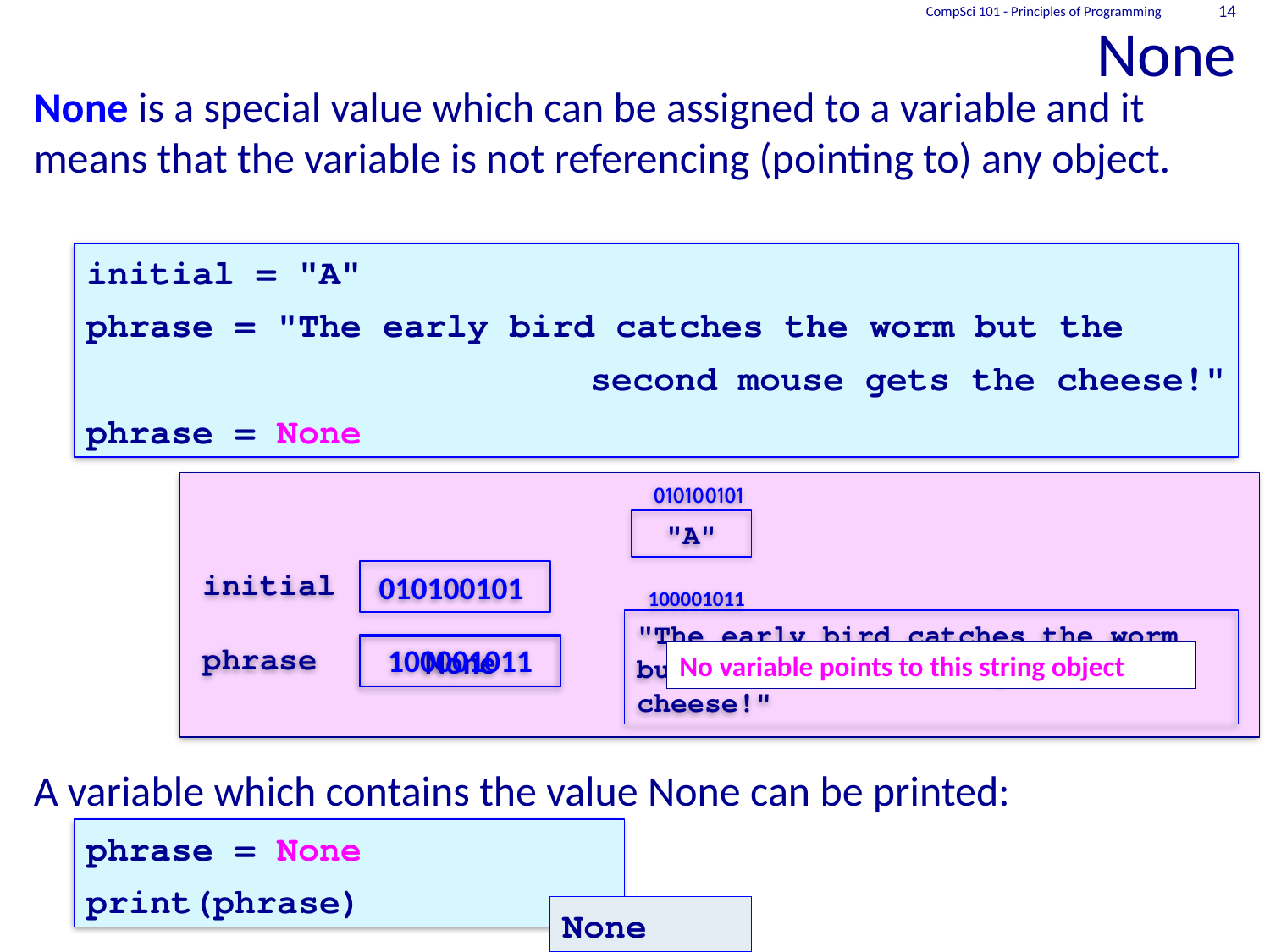

CompSci 101 - Principles of Programming
14
# None
None is a special value which can be assigned to a variable and it means that the variable is not referencing (pointing to) any object.

A variable which contains the value None can be printed:
initial = "A"
phrase = "The early bird catches the worm but the
second mouse gets the cheese!"
phrase = None

010100101
"A"
initial
010100101
100001011
"The early bird catches the worm but the second mouse gets the cheese!"
phrase
100001011
None
No variable points to this string object
phrase = None
print(phrase)
None